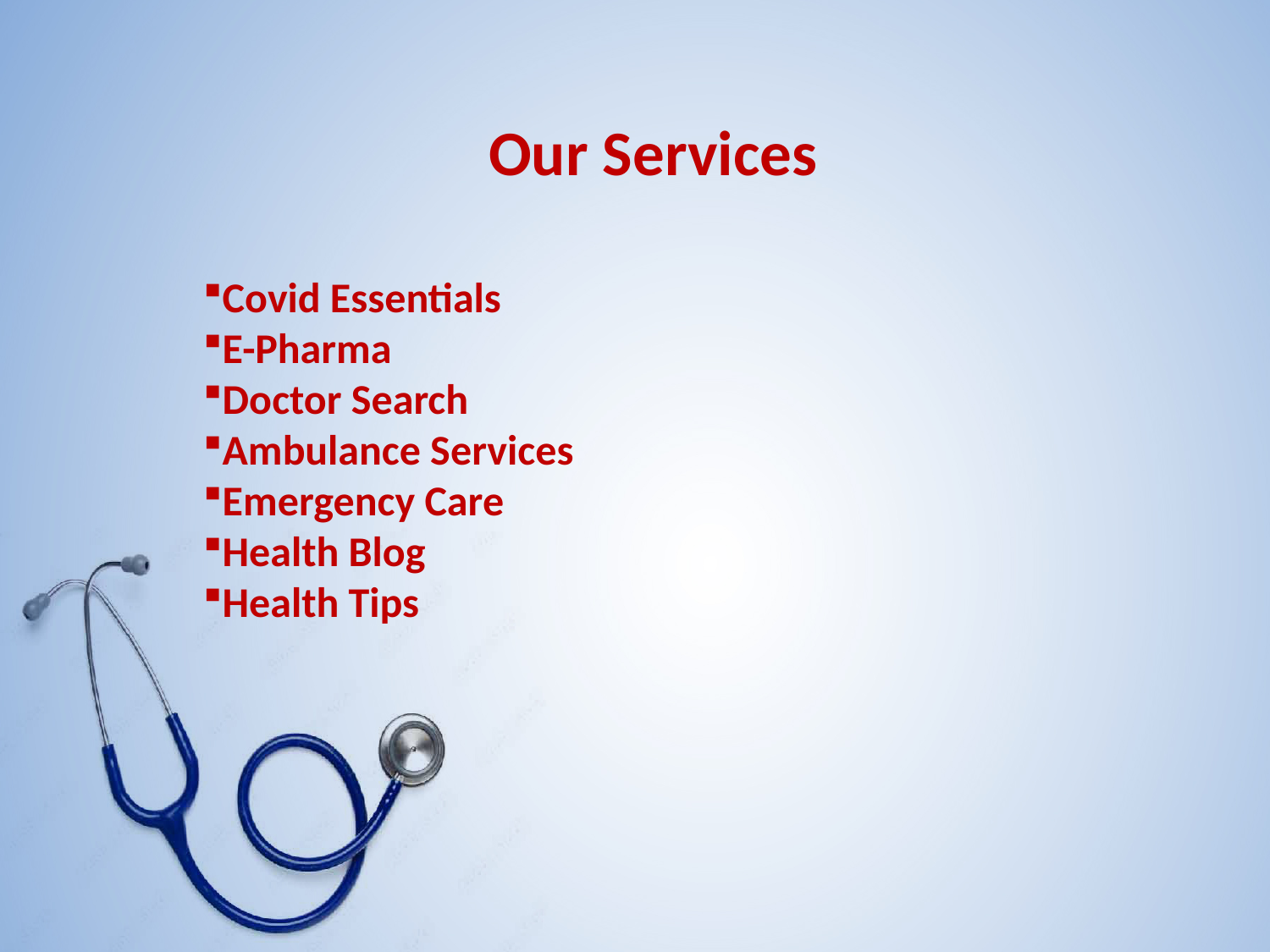

Our Services
Covid Essentials
E-Pharma
Doctor Search
Ambulance Services
Emergency Care
Health Blog
Health Tips